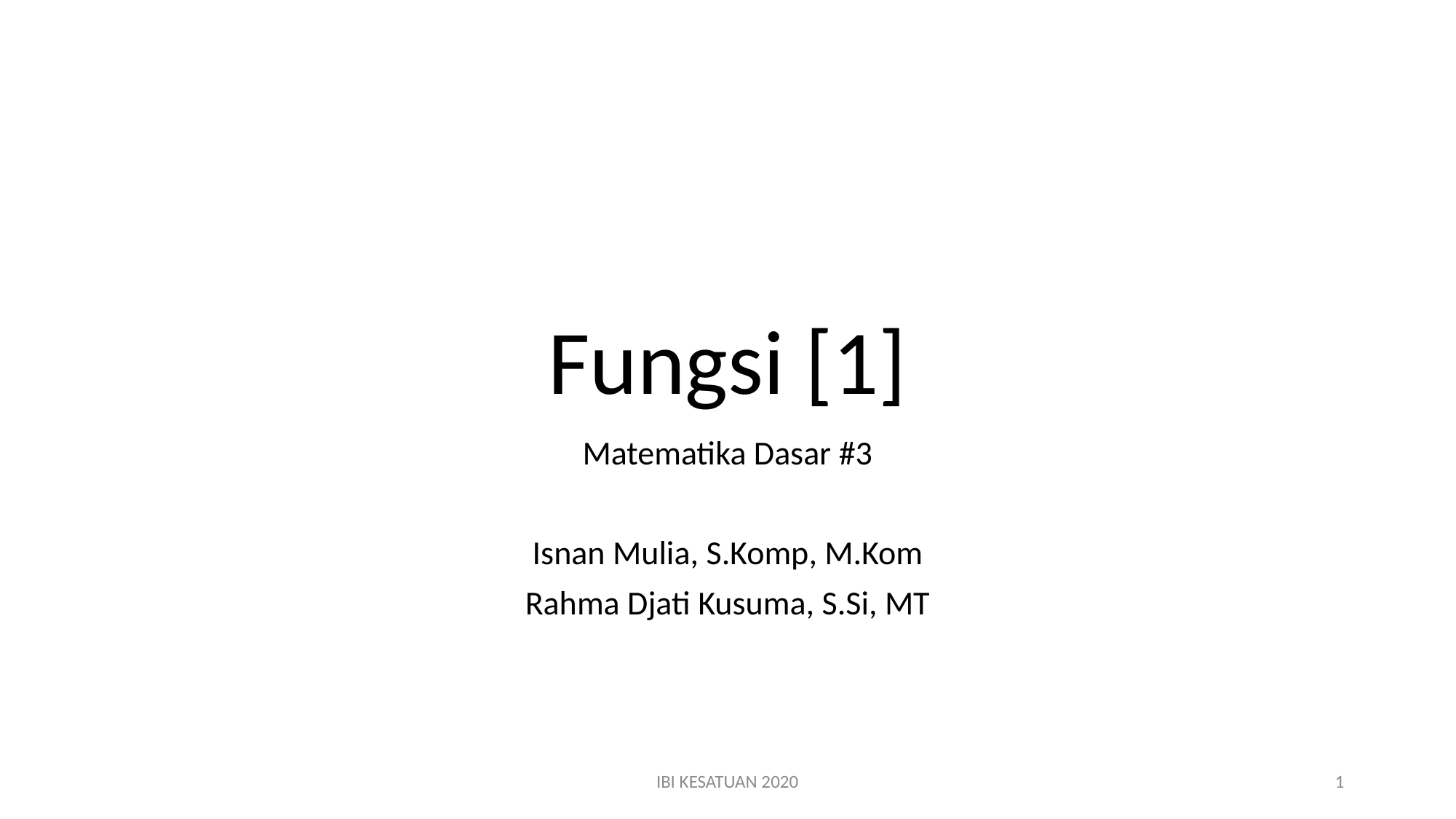

# Fungsi [1]
Matematika Dasar #3

Isnan Mulia, S.Komp, M.Kom
Rahma Djati Kusuma, S.Si, MT
IBI KESATUAN 2020
1